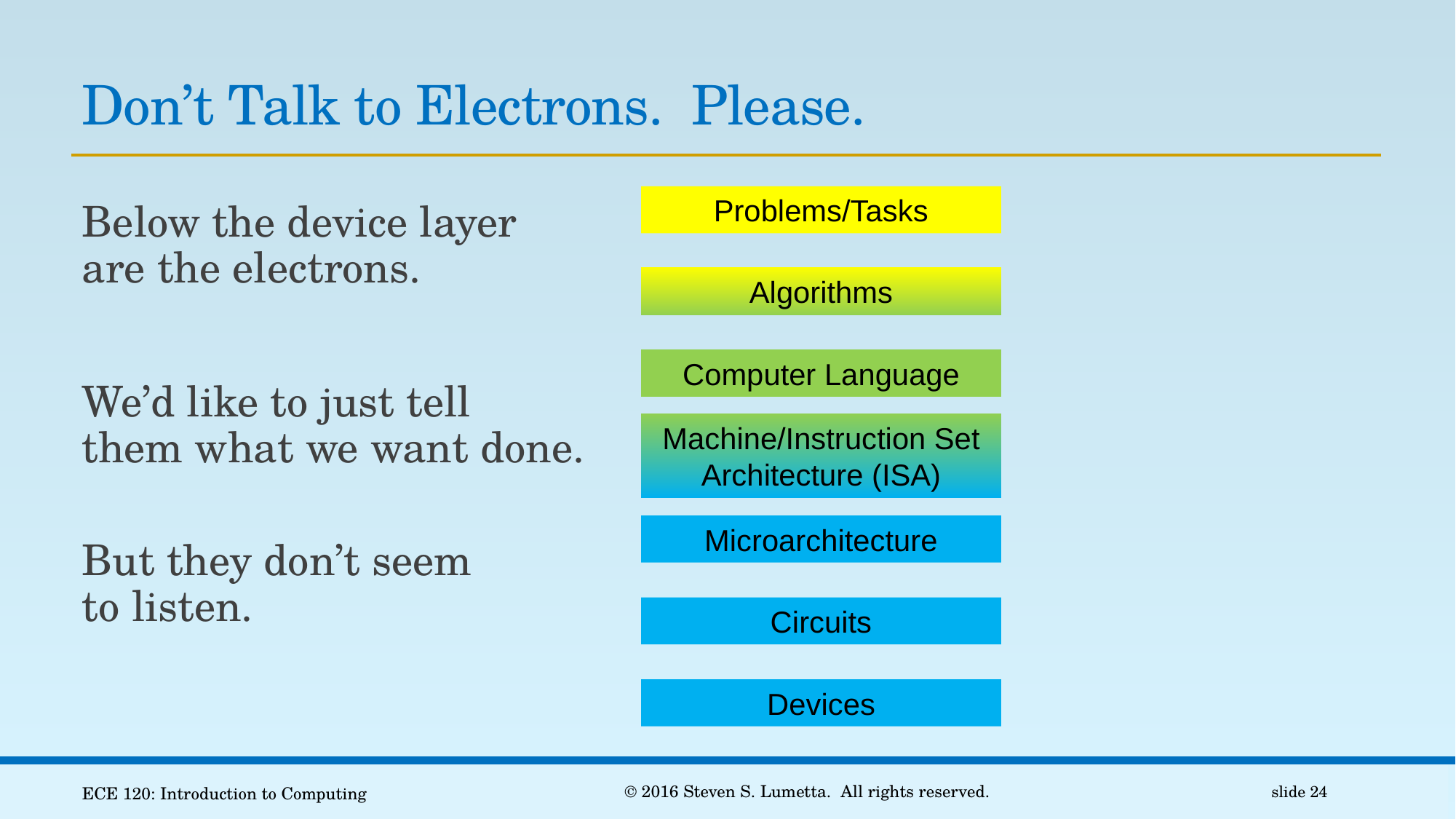

# Don’t Talk to Electrons.  Please.
Problems/Tasks
Algorithms
Computer Language
Machine/Instruction Set Architecture (ISA)
Microarchitecture
Circuits
Devices
Below the device layer
are the electrons.

We’d like to just tell
them what we want done.
But they don’t seem
to listen.
ECE 120: Introduction to Computing
© 2016 Steven S. Lumetta.  All rights reserved.
slide 24